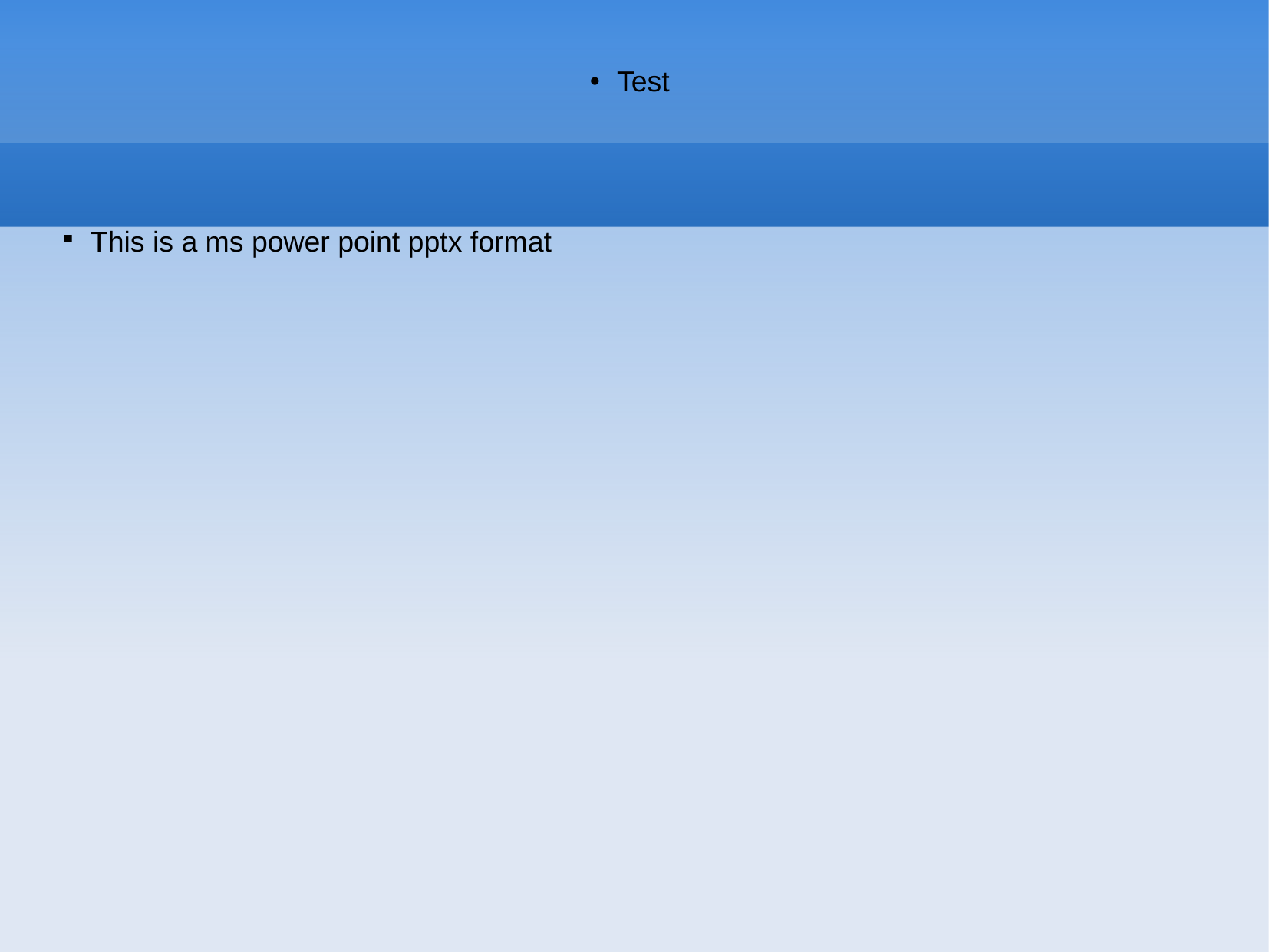

Test
This is a ms power point pptx format